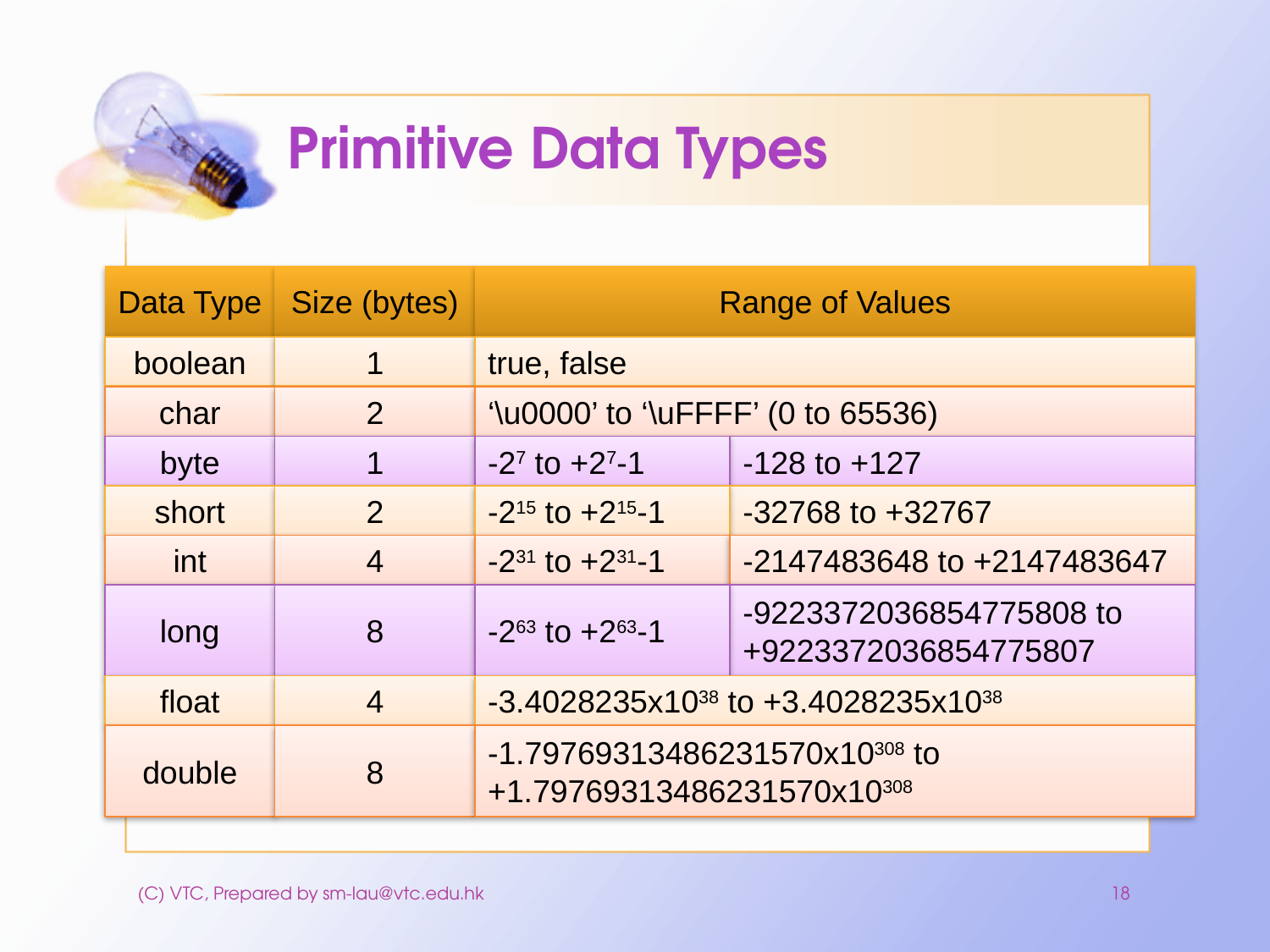

# Primitive Data Types
Data Type
Size (bytes)
Range of Values
boolean
1
true, false
char
2
‘\u0000’ to ‘\uFFFF’ (0 to 65536)
byte
1
-27 to +27-1
-128 to +127
short
2
-215 to +215-1
-32768 to +32767
int
4
-231 to +231-1
-2147483648 to +2147483647
long
8
-263 to +263-1
-9223372036854775808 to
+9223372036854775807
float
4
-3.4028235x1038 to +3.4028235x1038
double
8
-1.79769313486231570x10308 to
+1.79769313486231570x10308
(C) VTC, Prepared by sm-lau@vtc.edu.hk
18